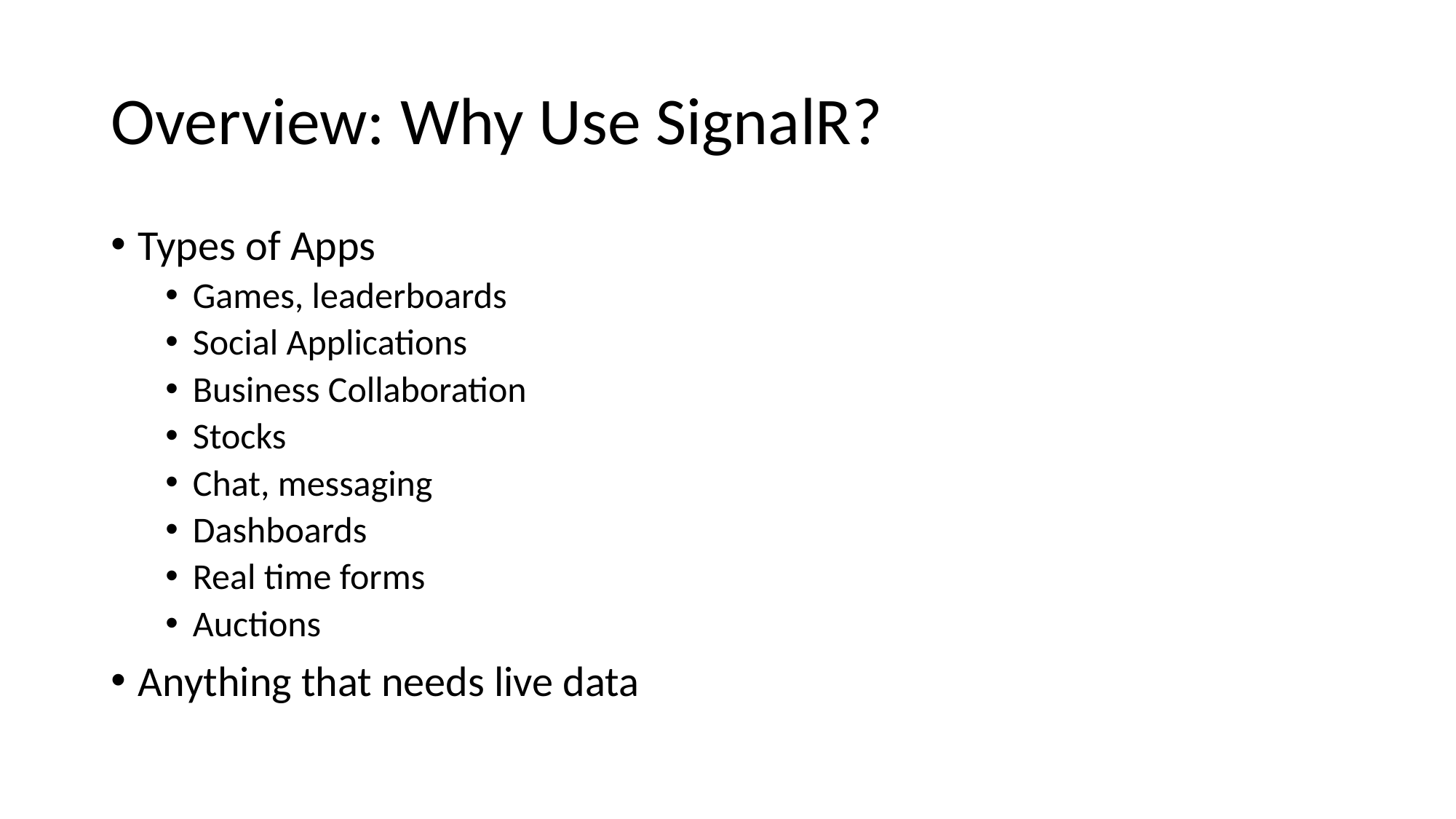

# Overview: Why Use SignalR?
Types of Apps
Games, leaderboards
Social Applications
Business Collaboration
Stocks
Chat, messaging
Dashboards
Real time forms
Auctions
Anything that needs live data